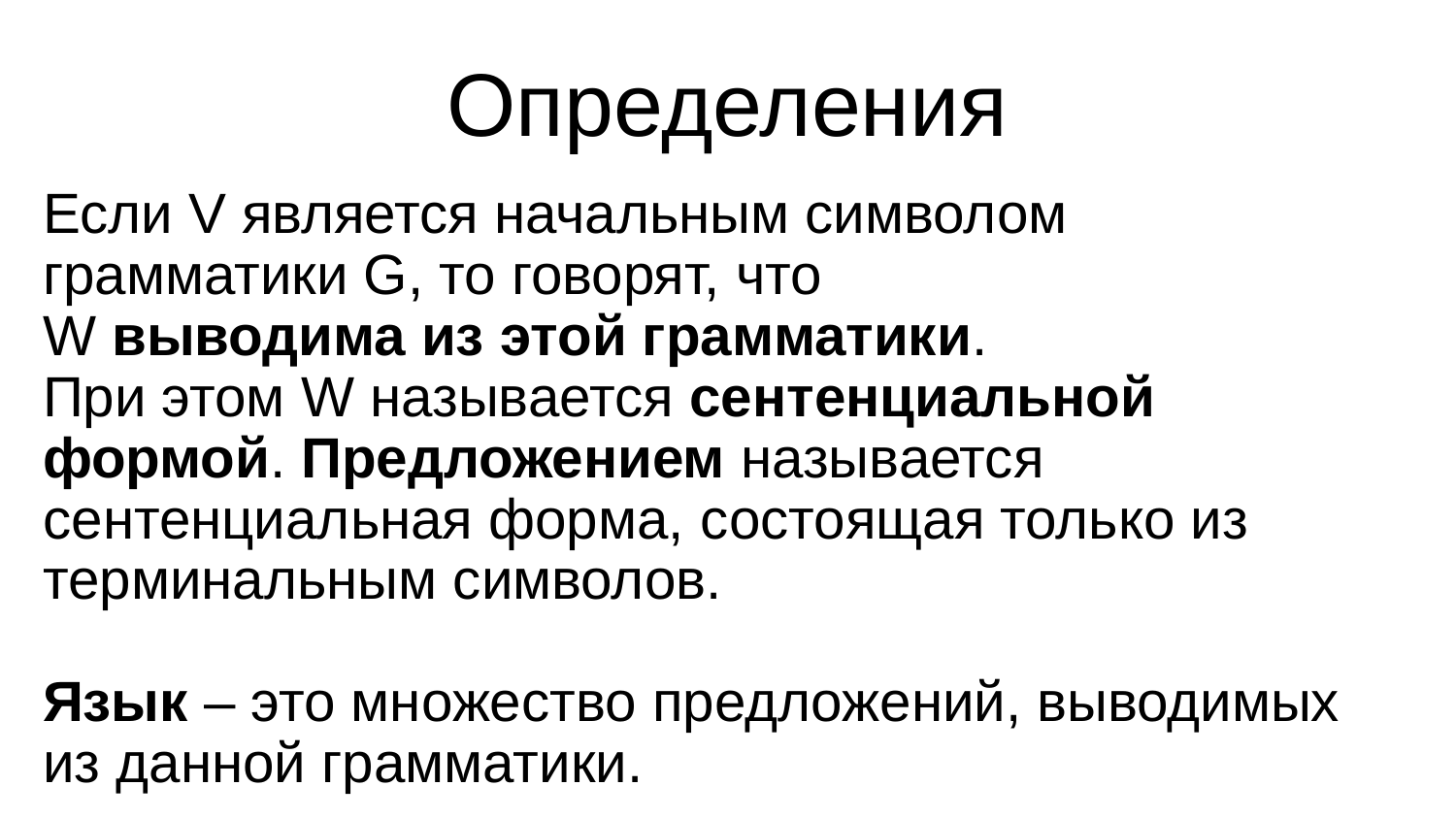

Определения
Если V является начальным символом
грамматики G, то говорят, что
W выводима из этой грамматики.
При этом W называется сентенциальной формой. Предложением называется сентенциальная форма, состоящая только из терминальным символов.
Язык – это множество предложений, выводимых из данной грамматики.